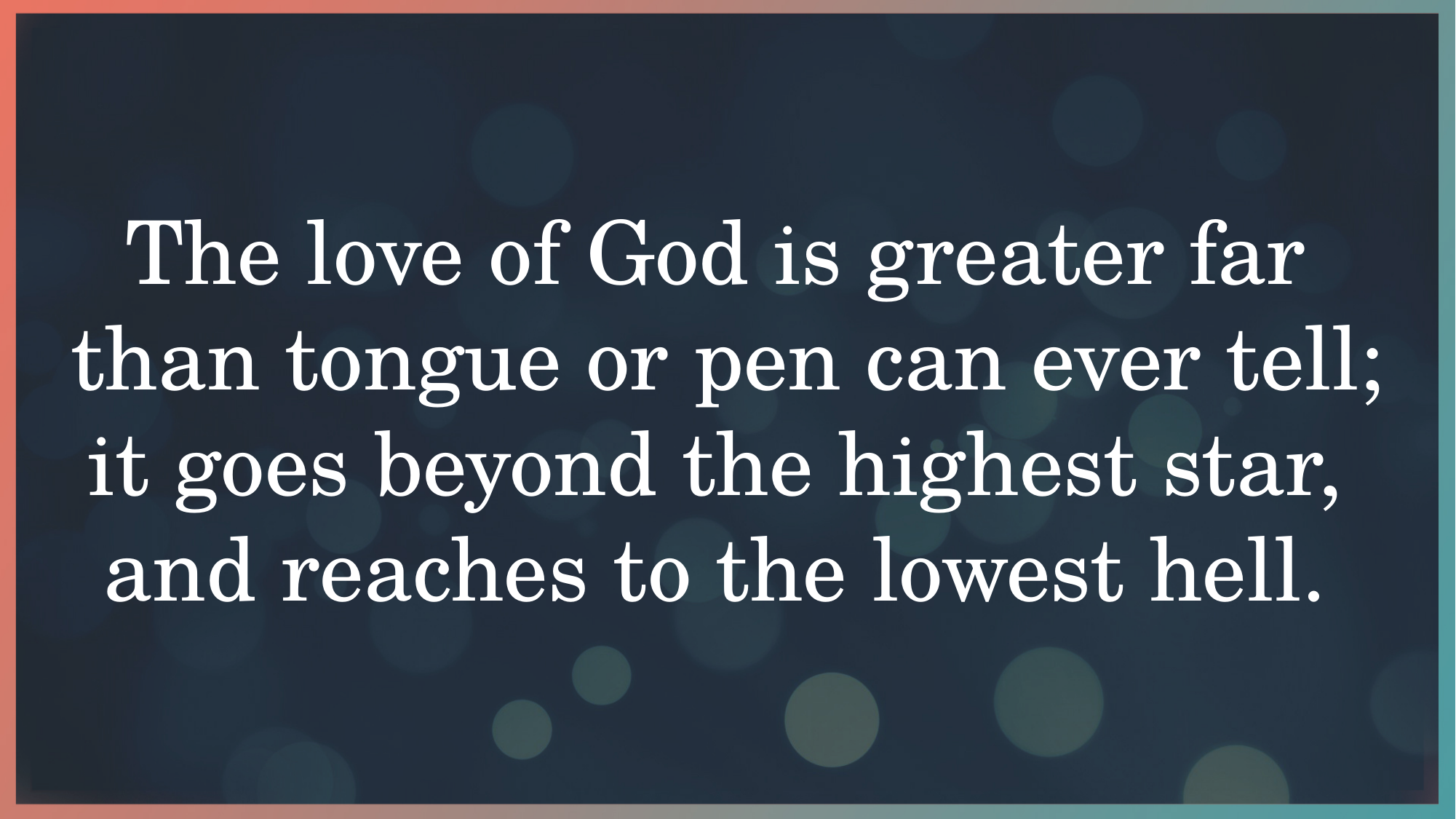

The love of God is greater far
than tongue or pen can ever tell;
it goes beyond the highest star,
and reaches to the lowest hell.